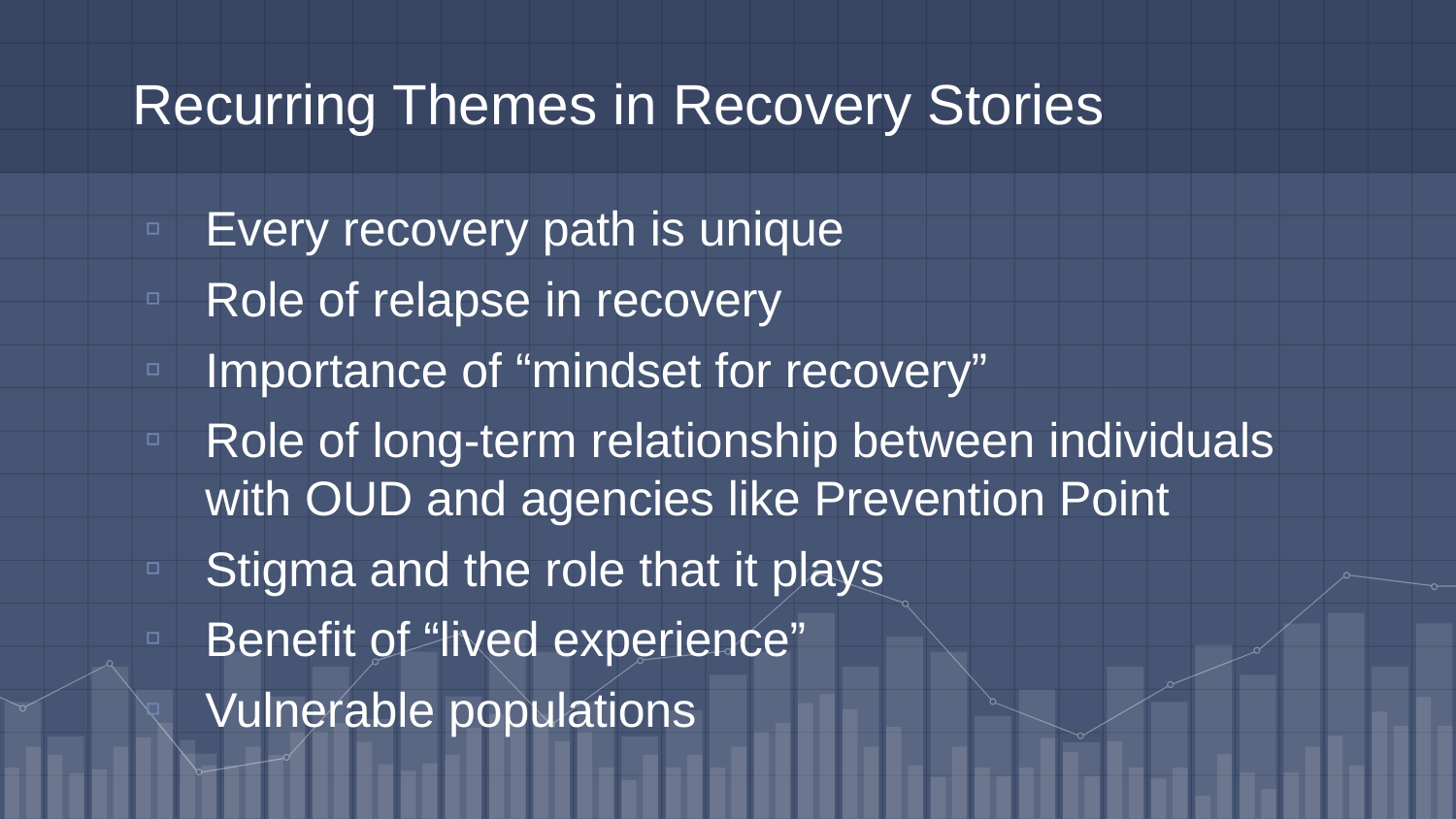

# Recurring Themes in Recovery Stories
Every recovery path is unique
Role of relapse in recovery
Importance of “mindset for recovery”
Role of long-term relationship between individuals with OUD and agencies like Prevention Point
Stigma and the role that it plays
Benefit of “lived experience”
Vulnerable populations